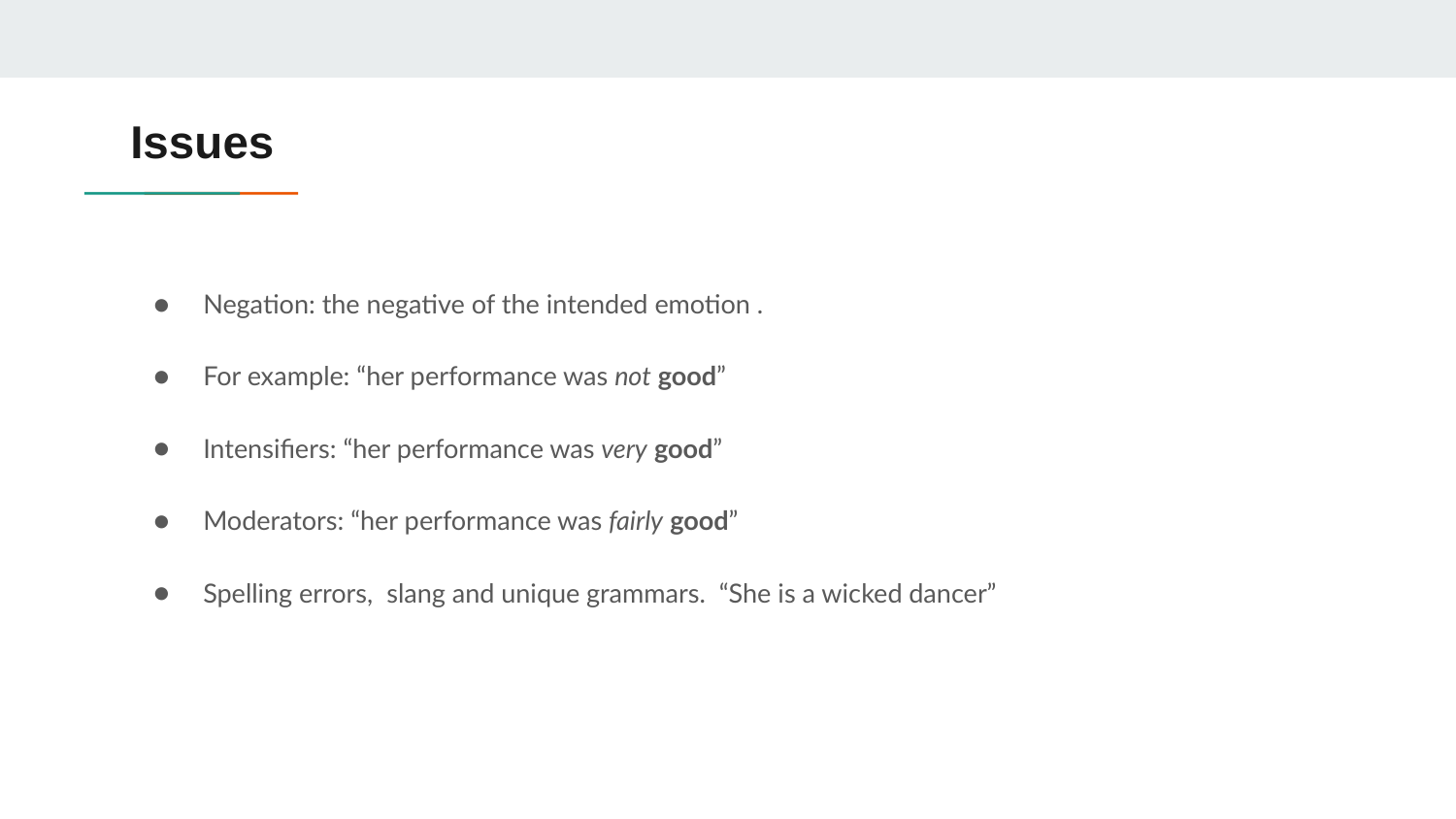

# Issues
Negation: the negative of the intended emotion .

For example: “her performance was not good”

Intensifiers: “her performance was very good”

Moderators: “her performance was fairly good”

Spelling errors,  slang and unique grammars.  “She is a wicked dancer”